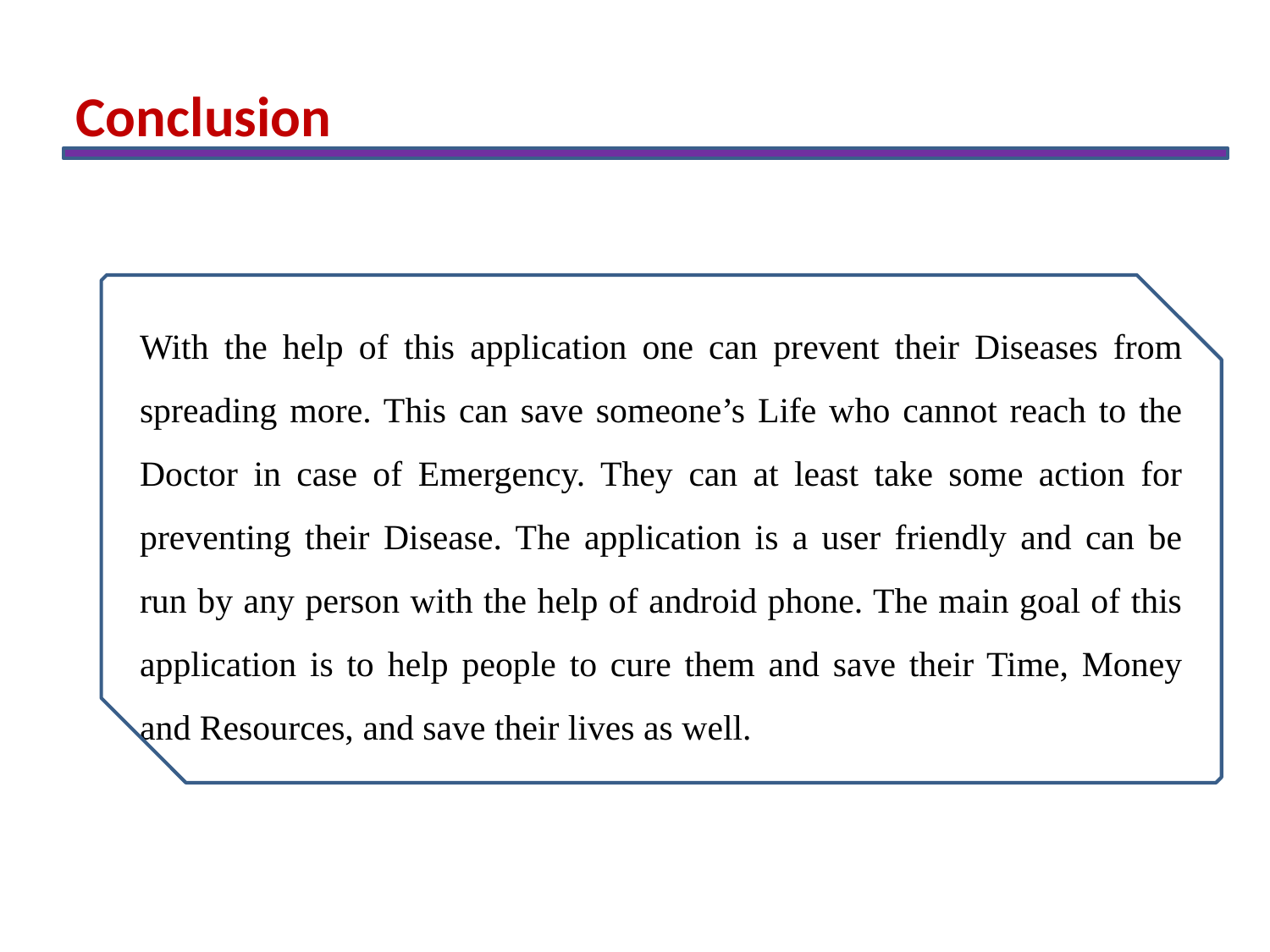

Conclusion

With the help of this application one can prevent their Diseases from spreading more. This can save someone’s Life who cannot reach to the Doctor in case of Emergency. They can at least take some action for preventing their Disease. The application is a user friendly and can be run by any person with the help of android phone. The main goal of this application is to help people to cure them and save their Time, Money and Resources, and save their lives as well.